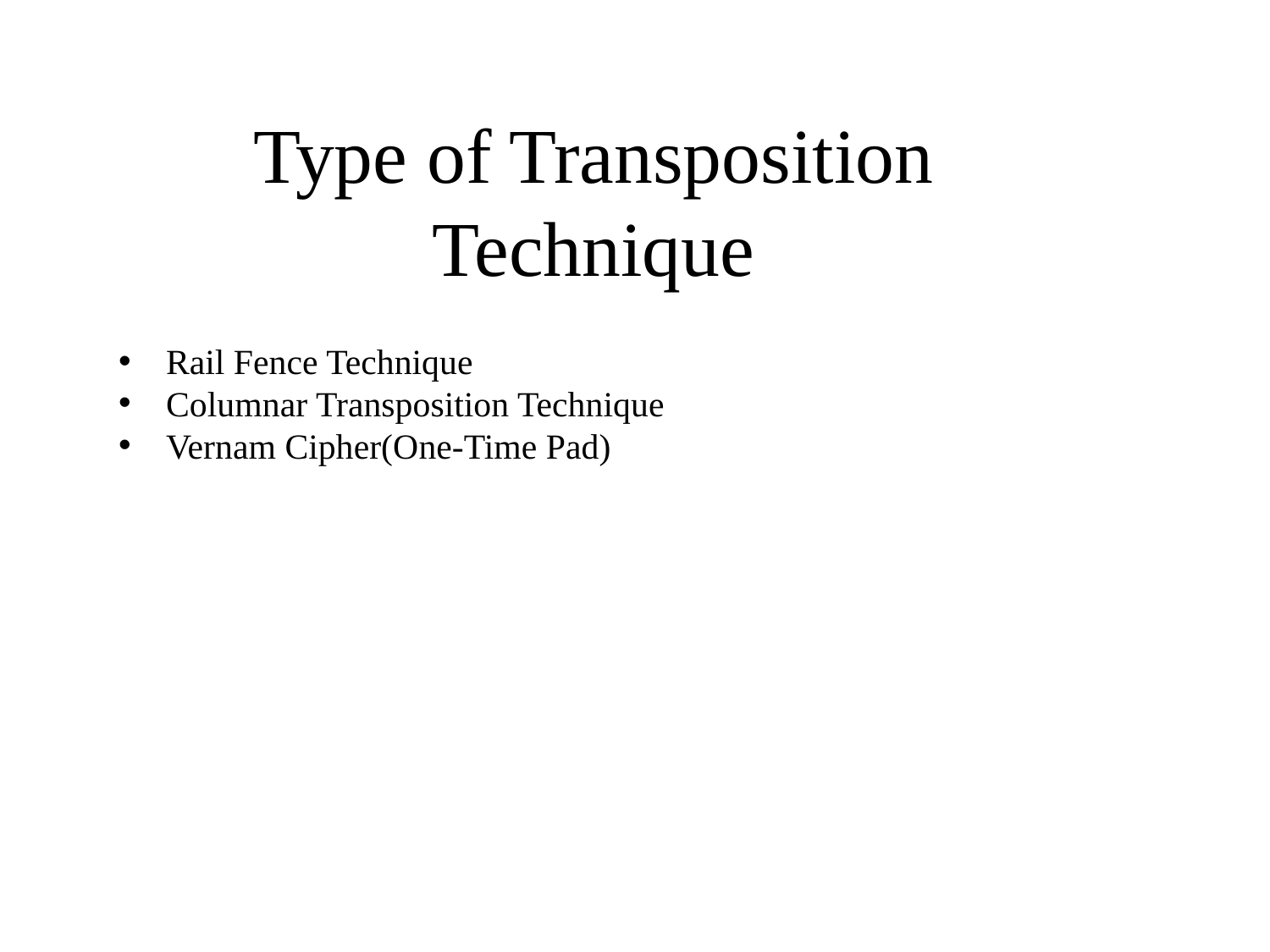

# Type of Transposition Technique
Rail Fence Technique
Columnar Transposition Technique
Vernam Cipher(One-Time Pad)